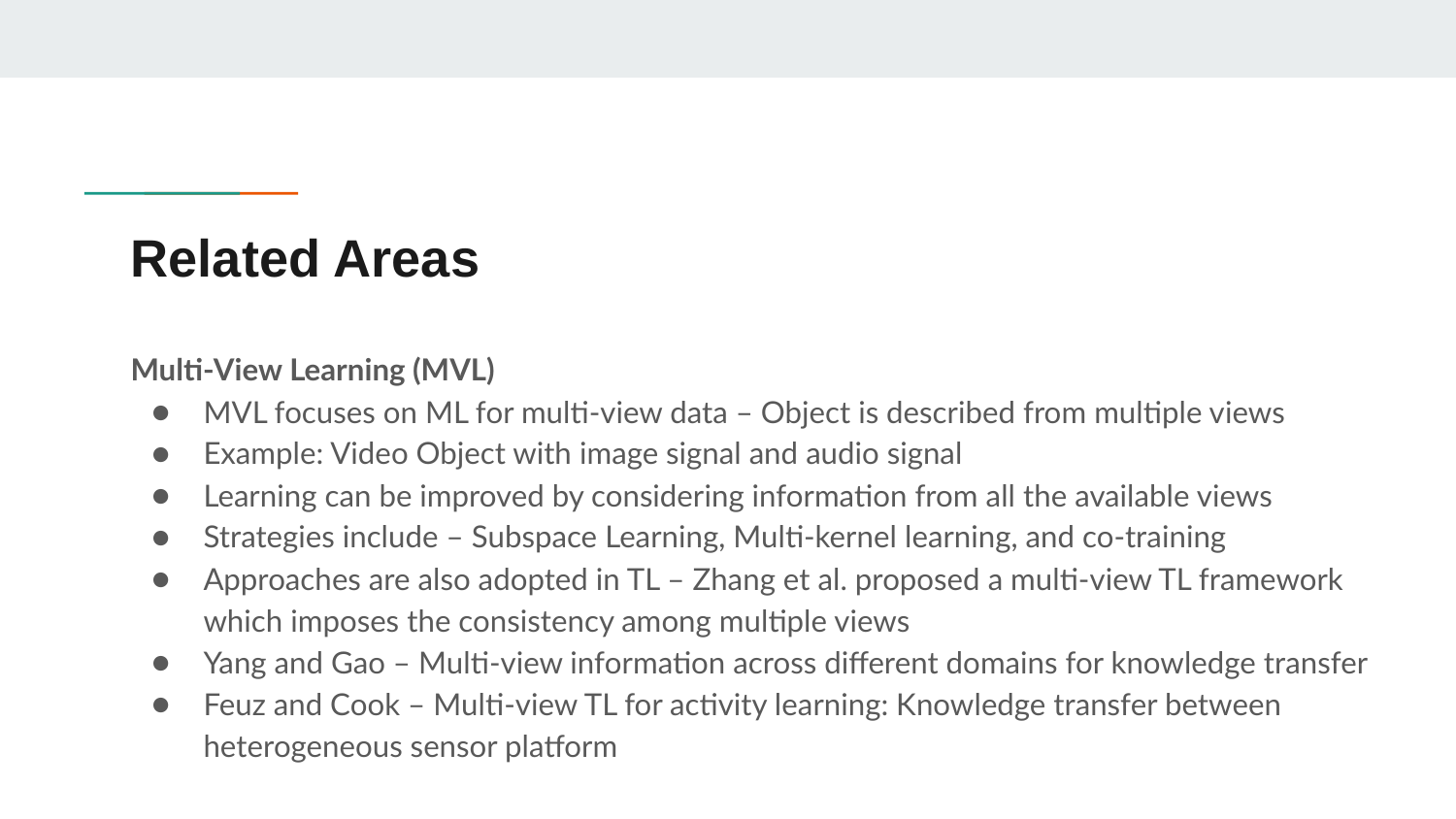

# Related Areas
Multi-View Learning (MVL)
MVL focuses on ML for multi-view data – Object is described from multiple views
Example: Video Object with image signal and audio signal
Learning can be improved by considering information from all the available views
Strategies include – Subspace Learning, Multi-kernel learning, and co-training
Approaches are also adopted in TL – Zhang et al. proposed a multi-view TL framework which imposes the consistency among multiple views
Yang and Gao – Multi-view information across different domains for knowledge transfer
Feuz and Cook – Multi-view TL for activity learning: Knowledge transfer between heterogeneous sensor platform